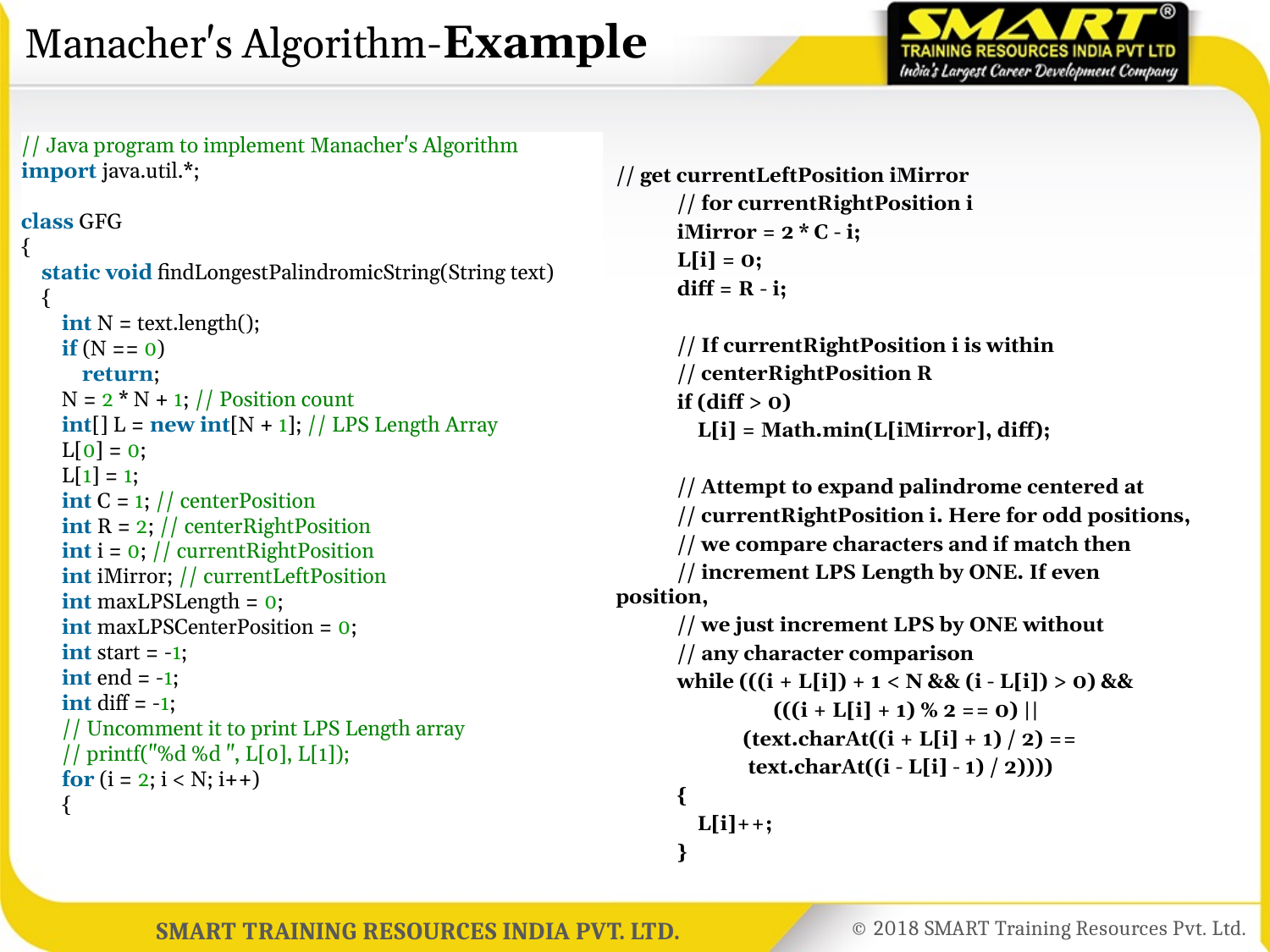

Manacher's Algorithm-Example

// get currentLeftPosition iMirror
            // for currentRightPosition i
            iMirror = 2 * C - i;
            L[i] = 0;
            diff = R - i;

            // If currentRightPosition i is within
            // centerRightPosition R
            if (diff > 0)
                L[i] = Math.min(L[iMirror], diff);

            // Attempt to expand palindrome centered at
            // currentRightPosition i. Here for odd positions,
            // we compare characters and if match then
            // increment LPS Length by ONE. If even position,
            // we just increment LPS by ONE without
            // any character comparison
            while (((i + L[i]) + 1 < N && (i - L[i]) > 0) &&
                               (((i + L[i] + 1) % 2 == 0) ||
                         (text.charAt((i + L[i] + 1) / 2) ==
                          text.charAt((i - L[i] - 1) / 2))))
            {
                L[i]++;
            }

// Java program to implement Manacher's Algorithm
import java.util.*;

class GFG
{
    static void findLongestPalindromicString(String text)
    {
        int N = text.length();
        if (N == 0)
            return;
        N = 2 * N + 1; // Position count
        int[] L = new int[N + 1]; // LPS Length Array
        L[0] = 0;
        L[1] = 1;
        int C = 1; // centerPosition
        int R = 2; // centerRightPosition
        int i = 0; // currentRightPosition
        int iMirror; // currentLeftPosition
        int maxLPSLength = 0;
        int maxLPSCenterPosition = 0;
        int start = -1;
        int end = -1;
        int diff = -1;
        // Uncomment it to print LPS Length array
        // printf("%d %d ", L[0], L[1]);
        for (i = 2; i < N; i++)
        {